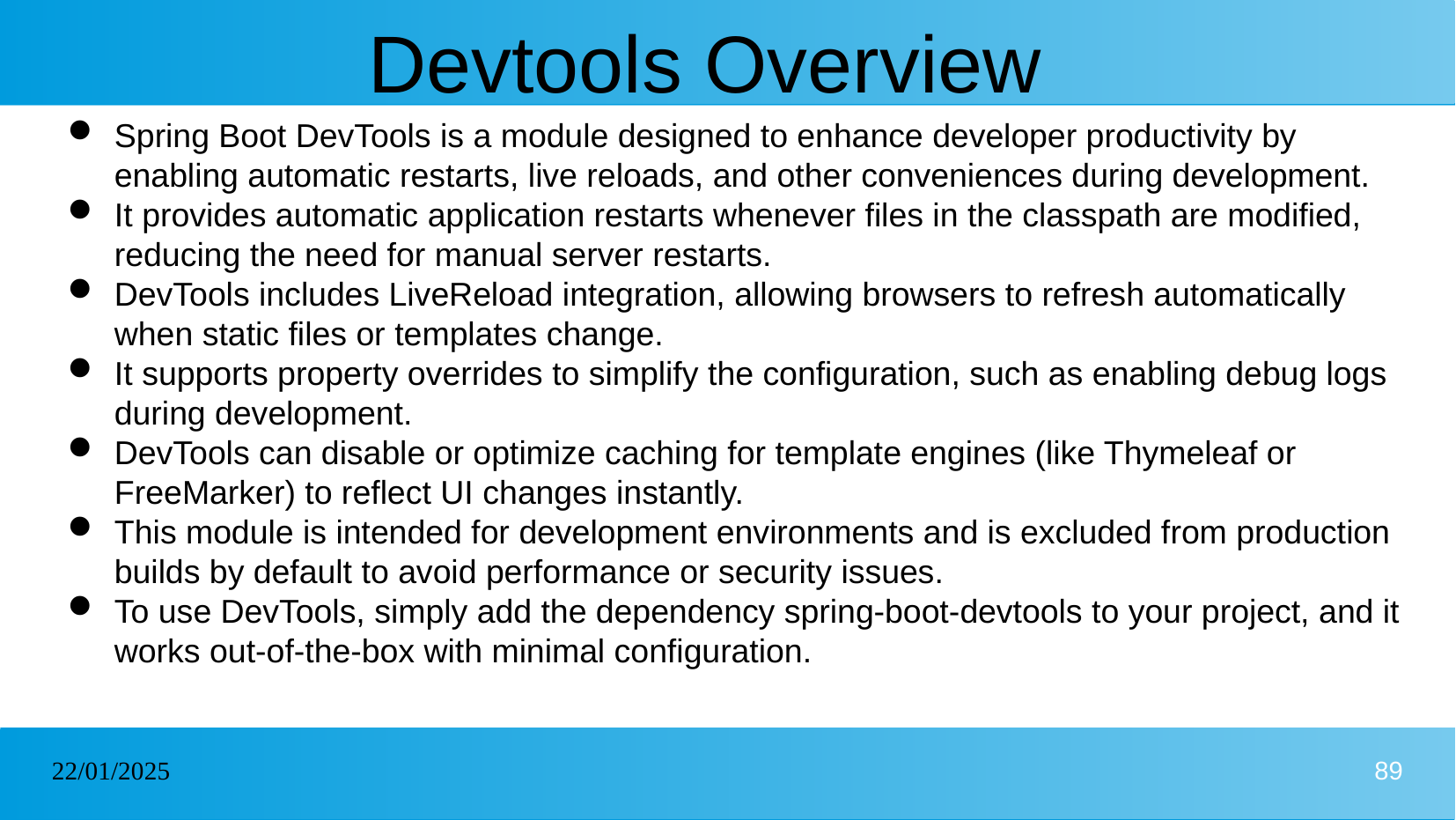

# Devtools Overview
Spring Boot DevTools is a module designed to enhance developer productivity by enabling automatic restarts, live reloads, and other conveniences during development.
It provides automatic application restarts whenever files in the classpath are modified, reducing the need for manual server restarts.
DevTools includes LiveReload integration, allowing browsers to refresh automatically when static files or templates change.
It supports property overrides to simplify the configuration, such as enabling debug logs during development.
DevTools can disable or optimize caching for template engines (like Thymeleaf or FreeMarker) to reflect UI changes instantly.
This module is intended for development environments and is excluded from production builds by default to avoid performance or security issues.
To use DevTools, simply add the dependency spring-boot-devtools to your project, and it works out-of-the-box with minimal configuration.
22/01/2025
89